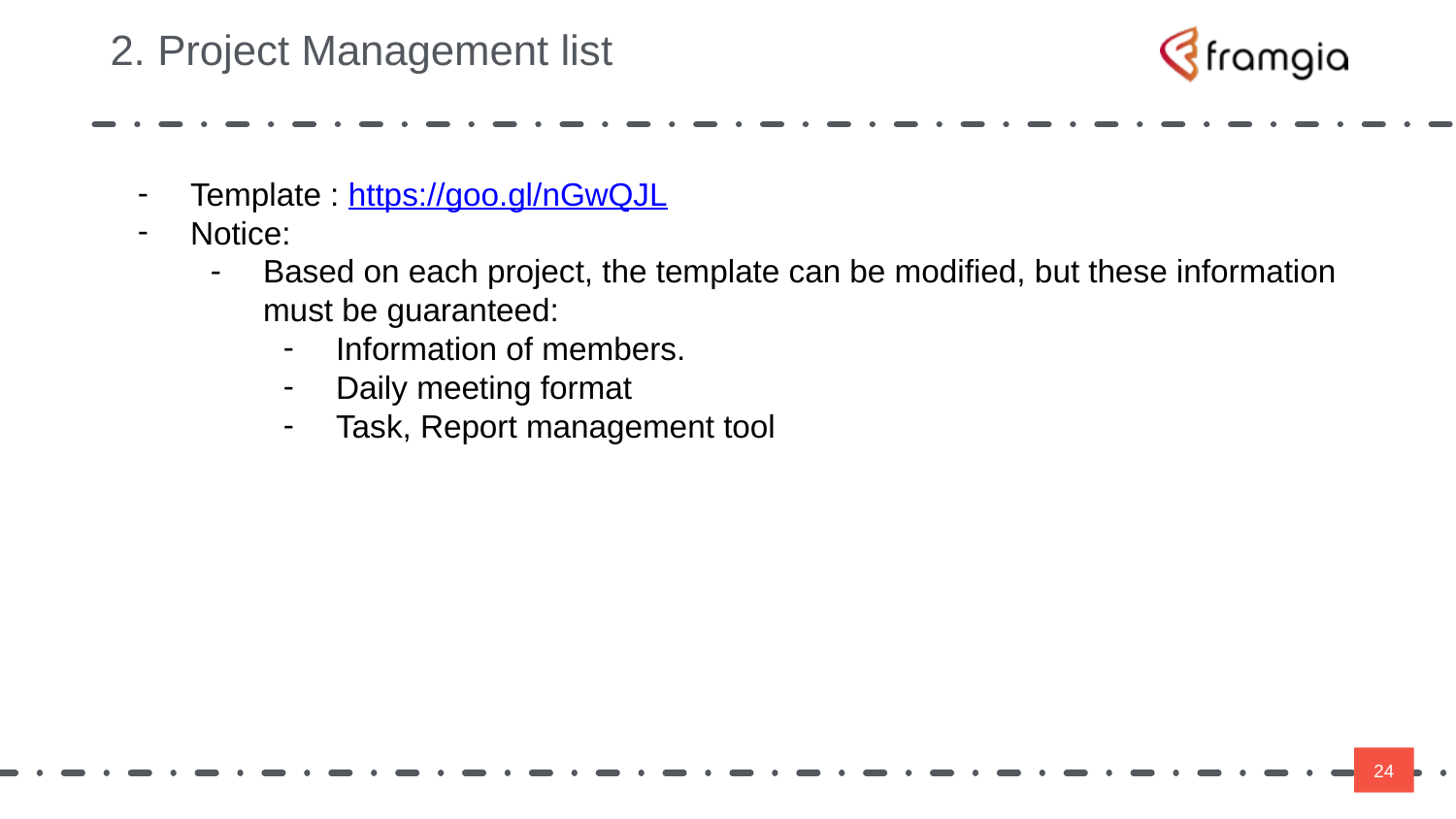

# 2. Project Management list
Template : https://goo.gl/nGwQJL
Notice:
Based on each project, the template can be modified, but these information must be guaranteed:
Information of members.
Daily meeting format
Task, Report management tool

24